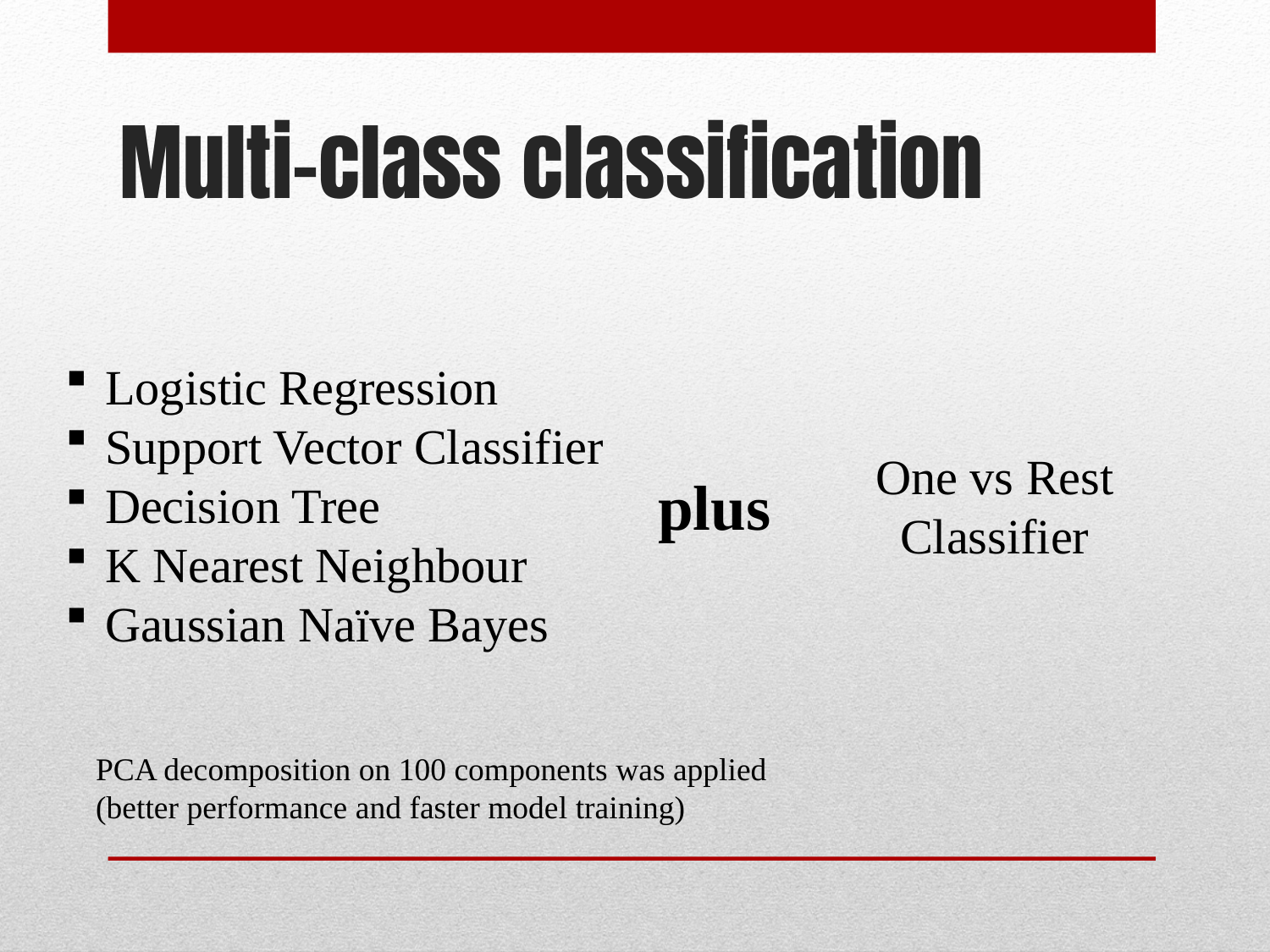

# Multi-class classification
Logistic Regression
Support Vector Classifier
Decision Tree
K Nearest Neighbour
Gaussian Naïve Bayes
One vs Rest Classifier
plus
PCA decomposition on 100 components was applied
(better performance and faster model training)